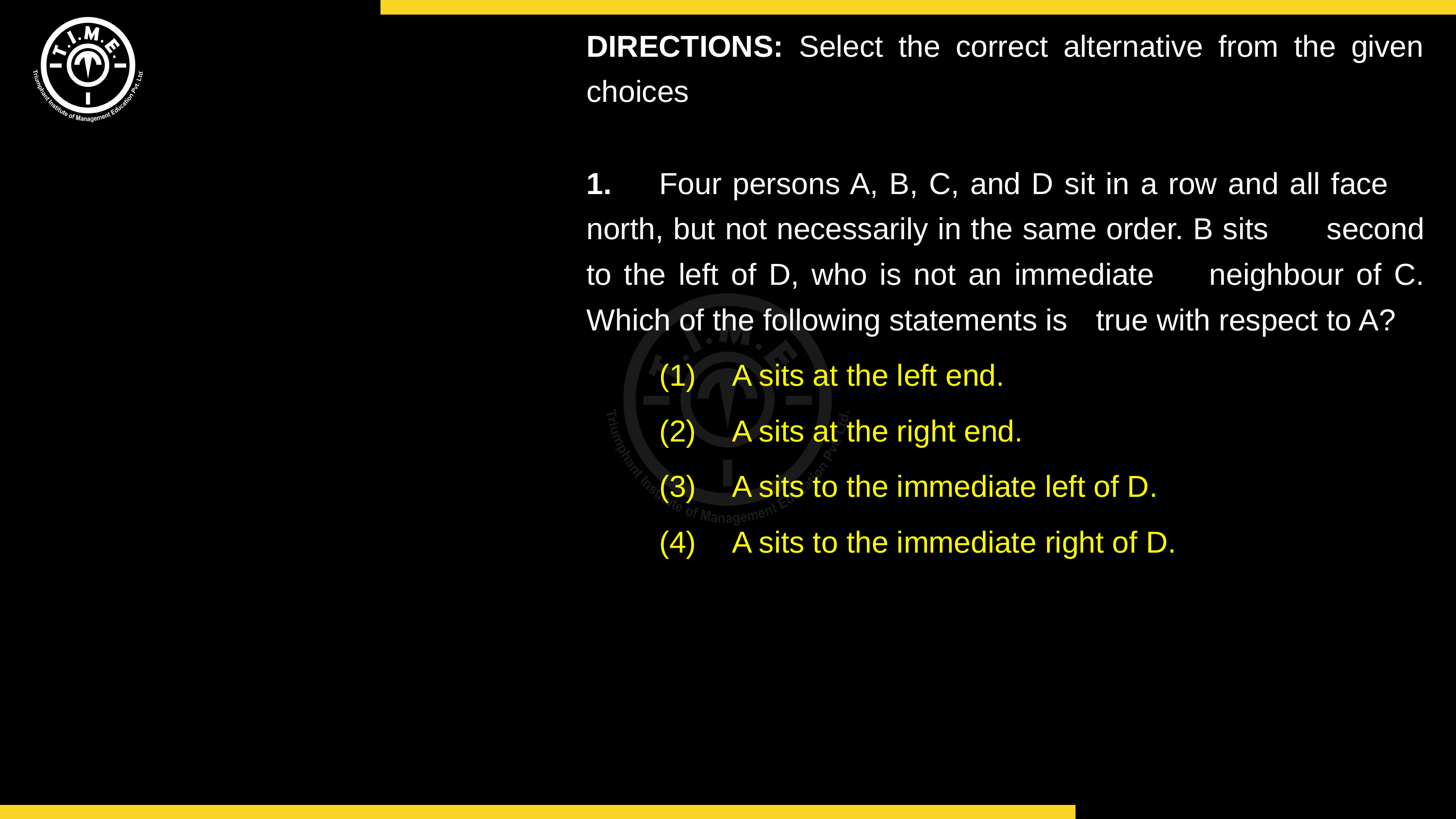

DIRECTIONS: Select the correct alternative from the given choices

1.	Four persons A, B, C, and D sit in a row and all face 	north, but not necessarily in the same order. B sits 	second to the left of D, who is not an immediate 	neighbour of C. Which of the following statements is 	true with respect to A?
(1)	A sits at the left end.
(2)	A sits at the right end.
(3)	A sits to the immediate left of D.
(4)	A sits to the immediate right of D.